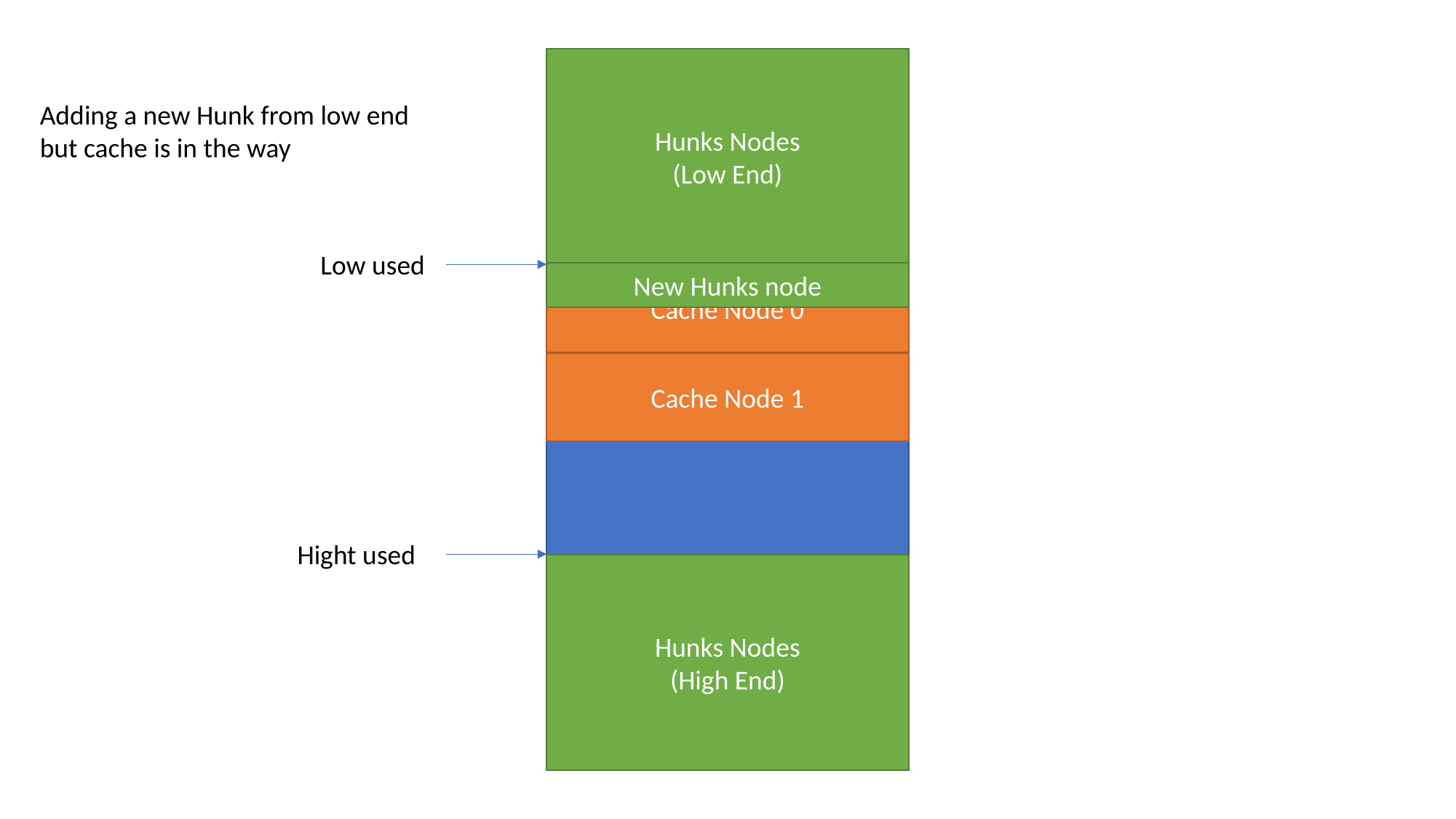

Hunks Nodes
(Low End)

Adding a new Hunk from low end
but cache is in the way
Low used
New Hunks node
Cache Node 0
Cache Node 1
Hight used
Hunks Nodes
(High End)